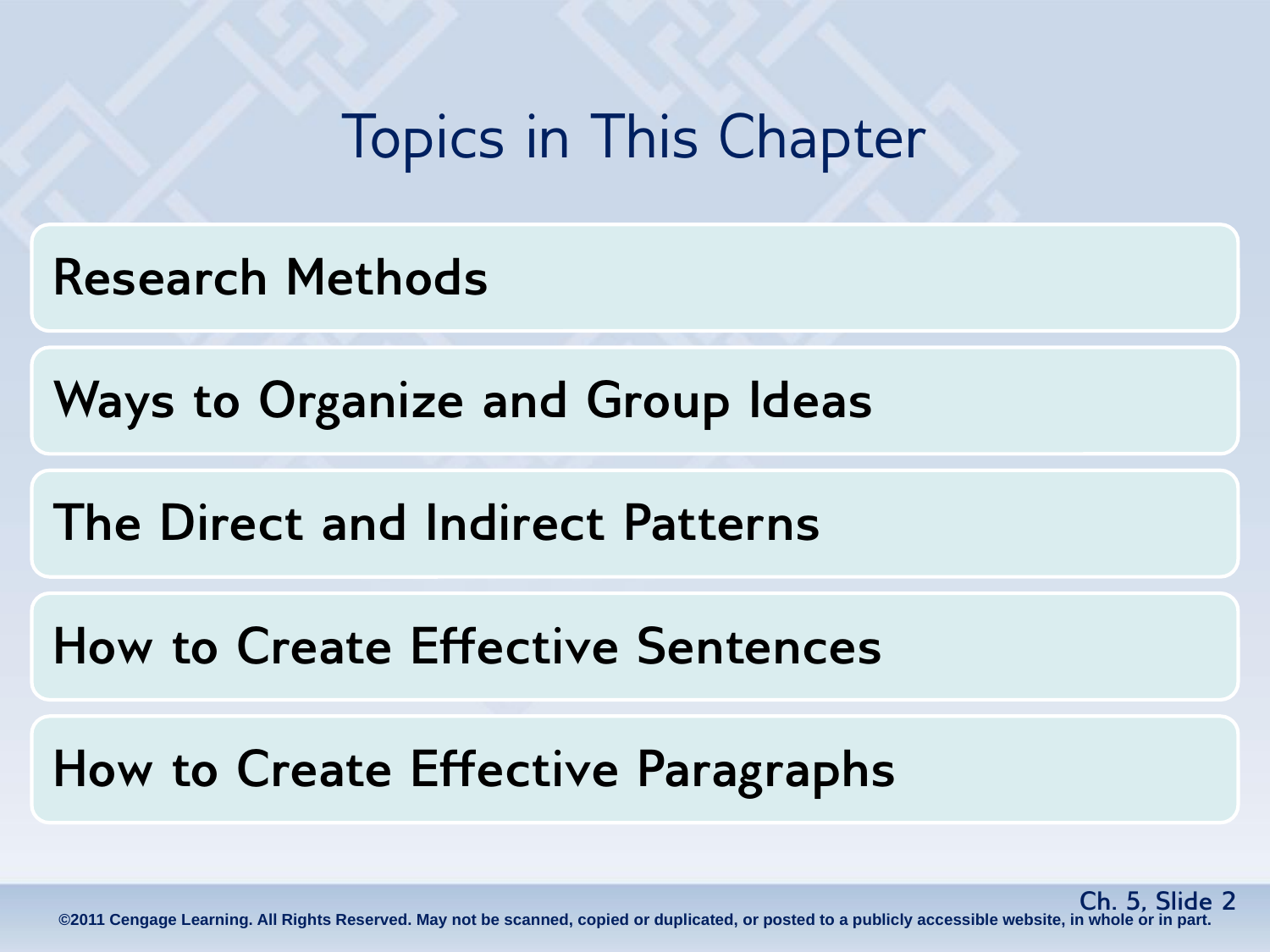

# Topics in This Chapter
Research Methods
Ways to Organize and Group Ideas
The Direct and Indirect Patterns
How to Create Effective Sentences
How to Create Effective Paragraphs